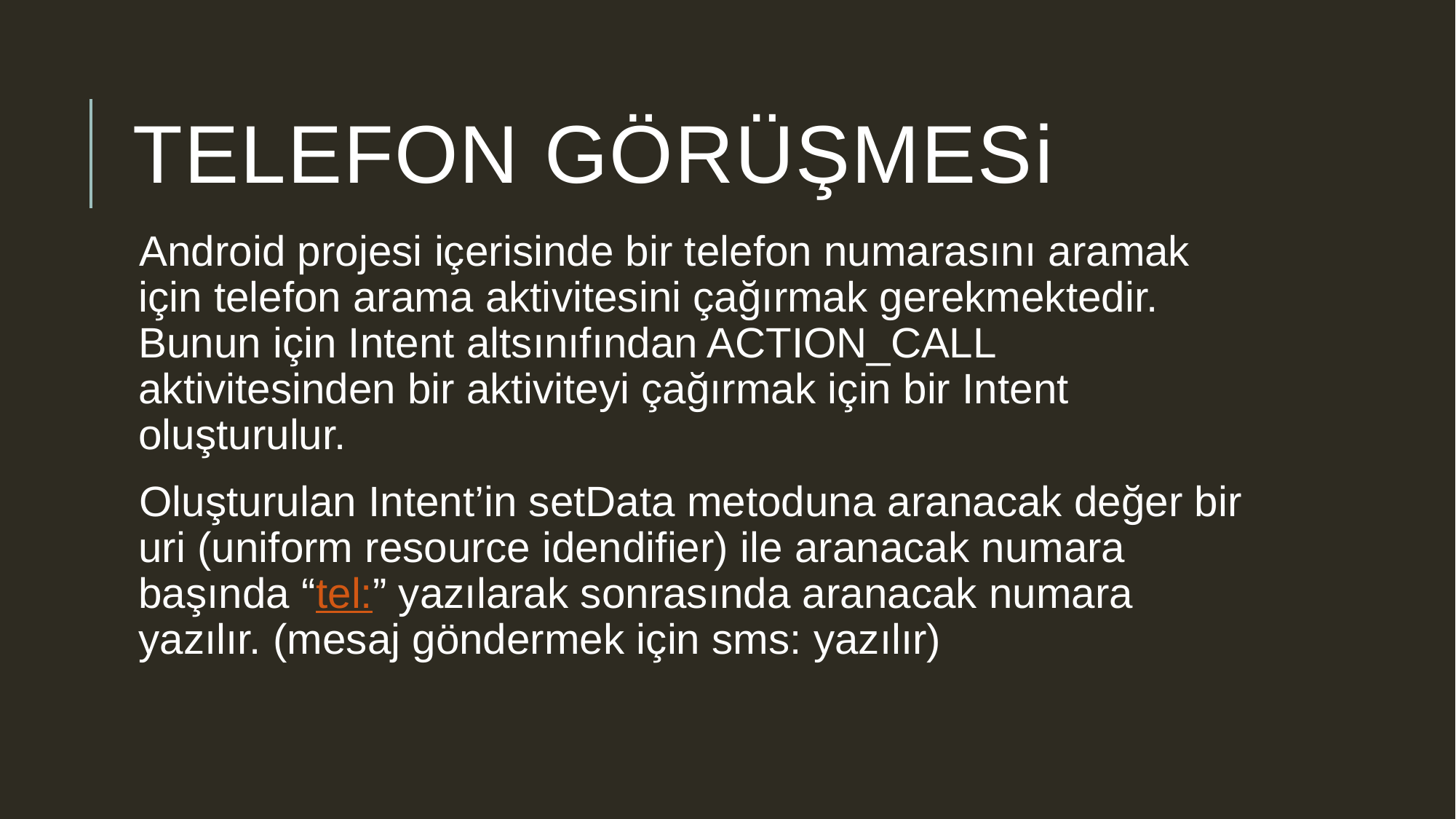

# Telefon Görüşmesi
Android projesi içerisinde bir telefon numarasını aramak için telefon arama aktivitesini çağırmak gerekmektedir. Bunun için Intent altsınıfından ACTION_CALL aktivitesinden bir aktiviteyi çağırmak için bir Intent oluşturulur.
Oluşturulan Intent’in setData metoduna aranacak değer bir uri (uniform resource idendifier) ile aranacak numara başında “tel:” yazılarak sonrasında aranacak numara yazılır. (mesaj göndermek için sms: yazılır)